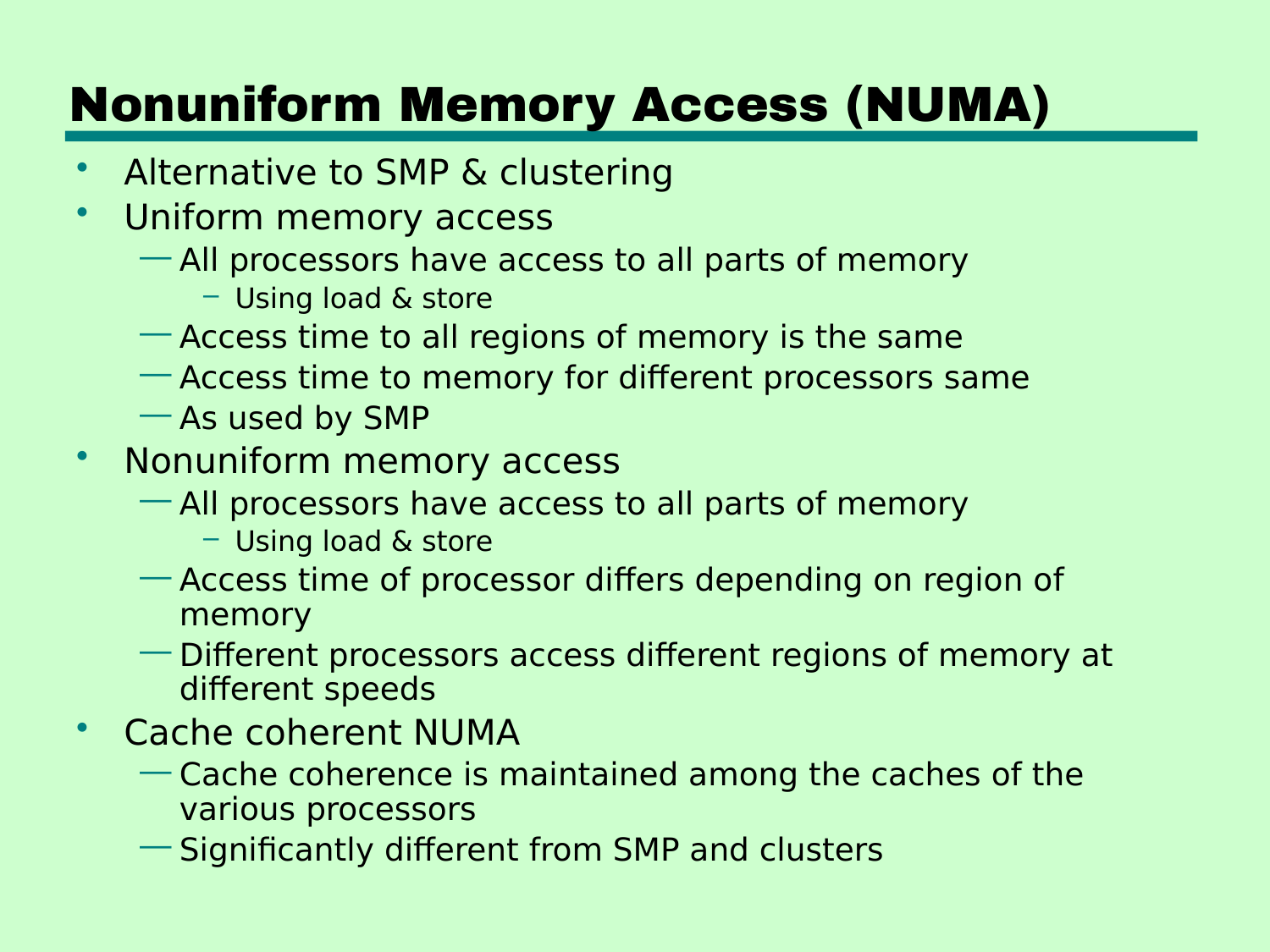

# Nonuniform Memory Access (NUMA)
Alternative to SMP & clustering
Uniform memory access
All processors have access to all parts of memory
Using load & store
Access time to all regions of memory is the same
Access time to memory for different processors same
As used by SMP
Nonuniform memory access
All processors have access to all parts of memory
Using load & store
Access time of processor differs depending on region of memory
Different processors access different regions of memory at different speeds
Cache coherent NUMA
Cache coherence is maintained among the caches of the various processors
Significantly different from SMP and clusters